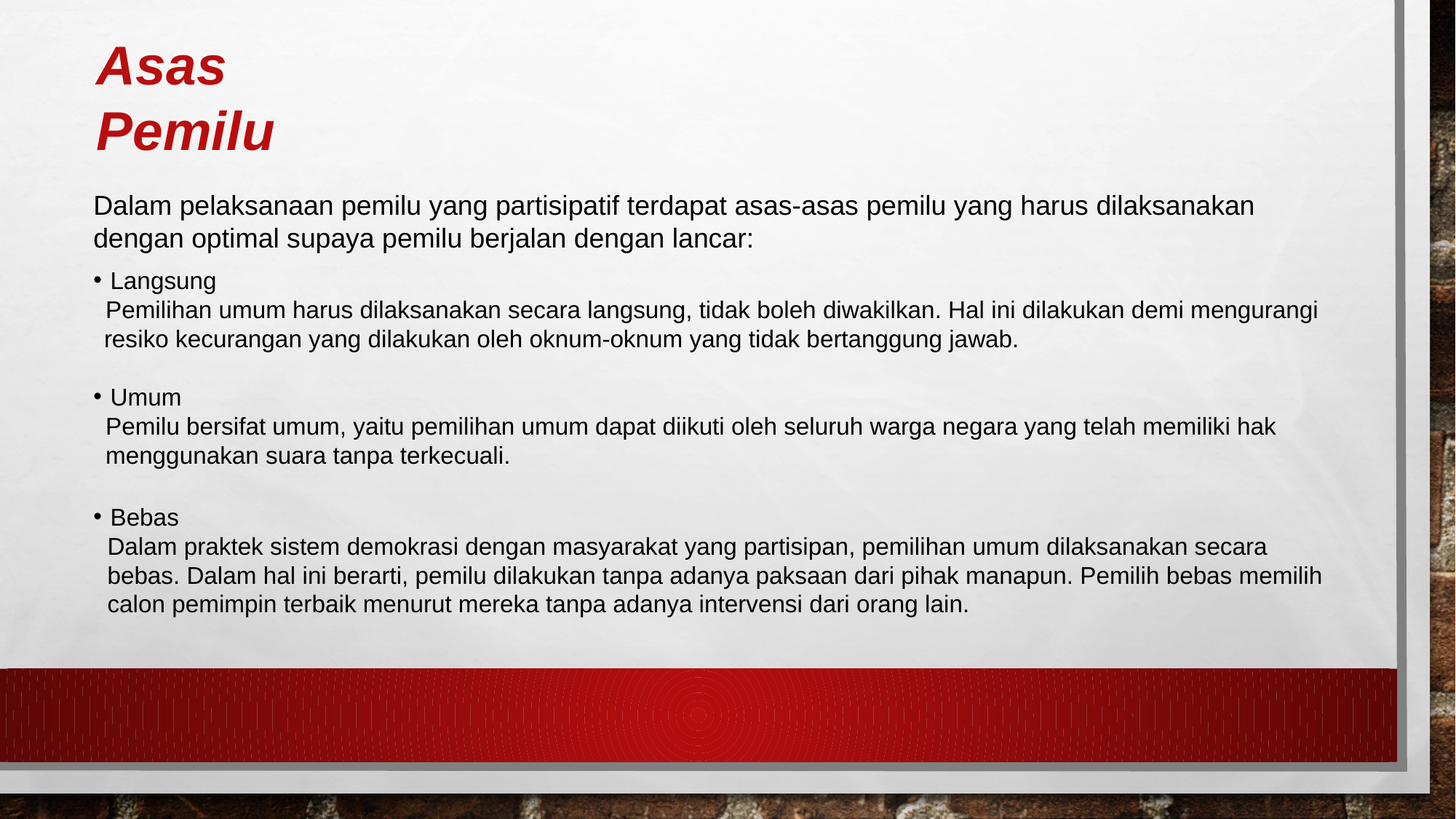

Asas Pemilu
Dalam pelaksanaan pemilu yang partisipatif terdapat asas-asas pemilu yang harus dilaksanakan dengan optimal supaya pemilu berjalan dengan lancar:
Langsung
Pemilihan umum harus dilaksanakan secara langsung, tidak boleh diwakilkan. Hal ini dilakukan demi mengurangi resiko kecurangan yang dilakukan oleh oknum-oknum yang tidak bertanggung jawab.

Umum
Pemilu bersifat umum, yaitu pemilihan umum dapat diikuti oleh seluruh warga negara yang telah memiliki hak menggunakan suara tanpa terkecuali.

Bebas
Dalam praktek sistem demokrasi dengan masyarakat yang partisipan, pemilihan umum dilaksanakan secara bebas. Dalam hal ini berarti, pemilu dilakukan tanpa adanya paksaan dari pihak manapun. Pemilih bebas memilih calon pemimpin terbaik menurut mereka tanpa adanya intervensi dari orang lain.